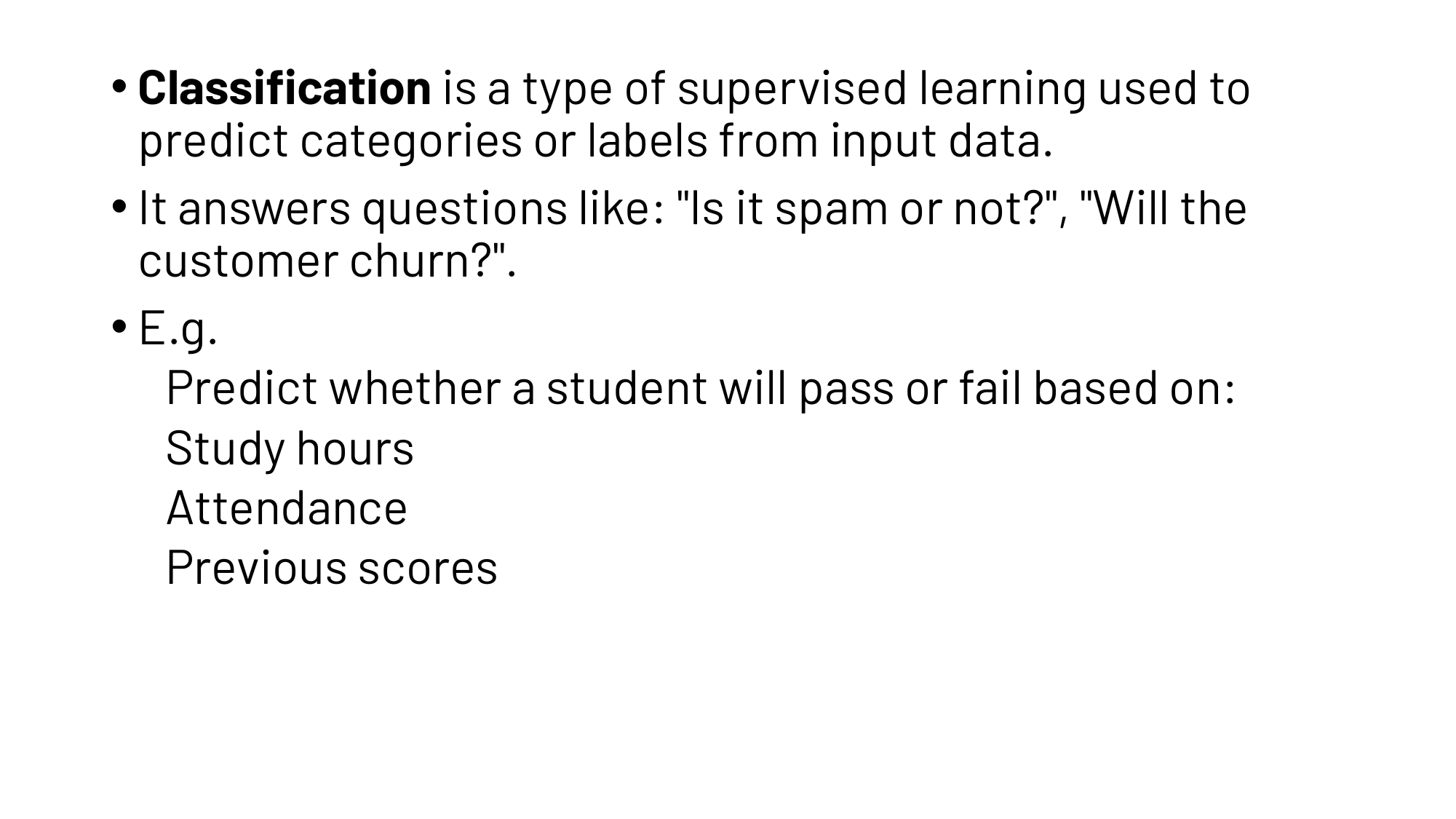

Classification is a type of supervised learning used to predict categories or labels from input data.
It answers questions like: "Is it spam or not?", "Will the customer churn?".
E.g.
Predict whether a student will pass or fail based on:
Study hours
Attendance
Previous scores